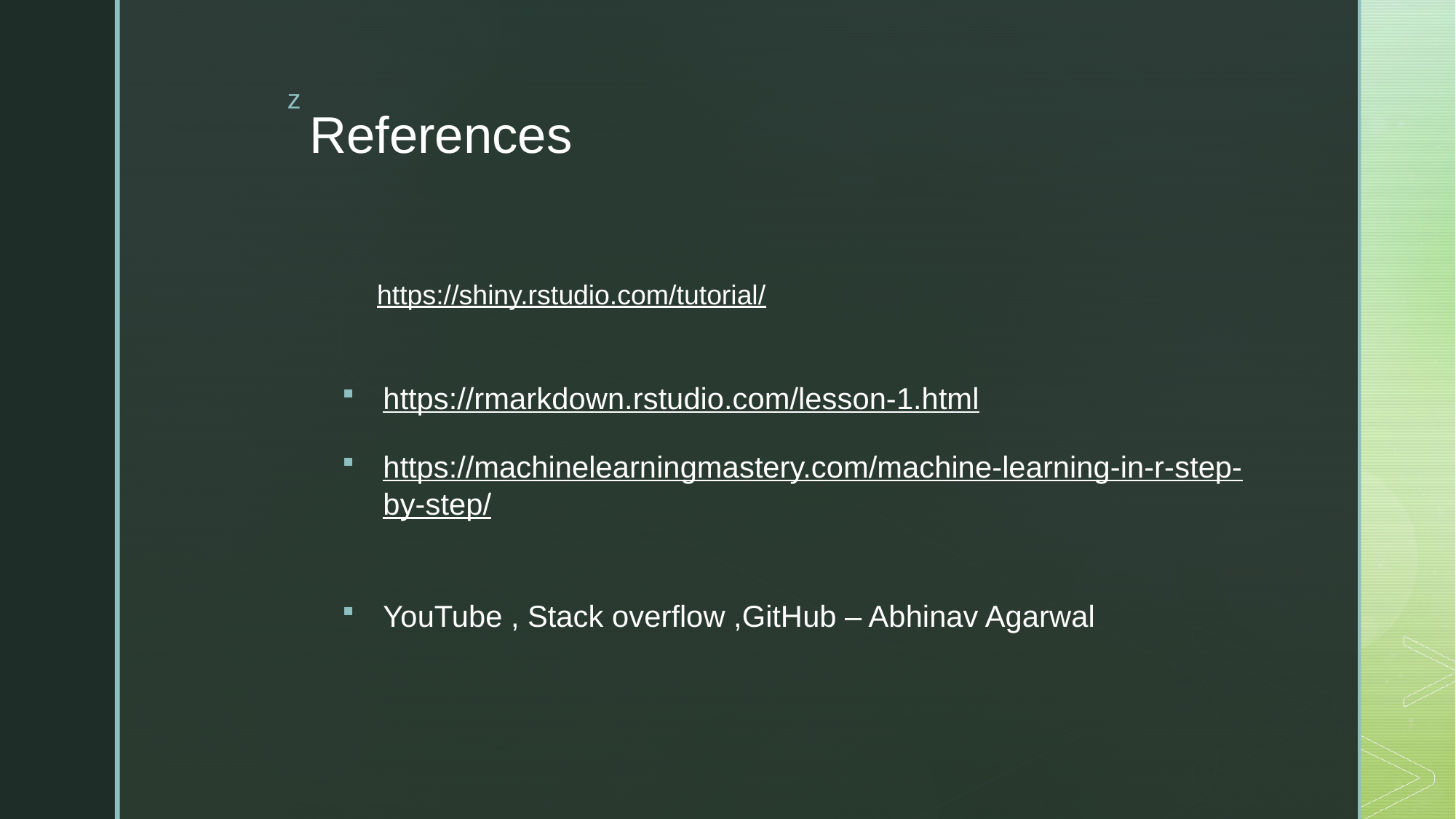

# References
https://rmarkdown.rstudio.com/lesson-1.html
https://machinelearningmastery.com/machine-learning-in-r-step-by-step/
YouTube , Stack overflow ,GitHub – Abhinav Agarwal
https://shiny.rstudio.com/tutorial/